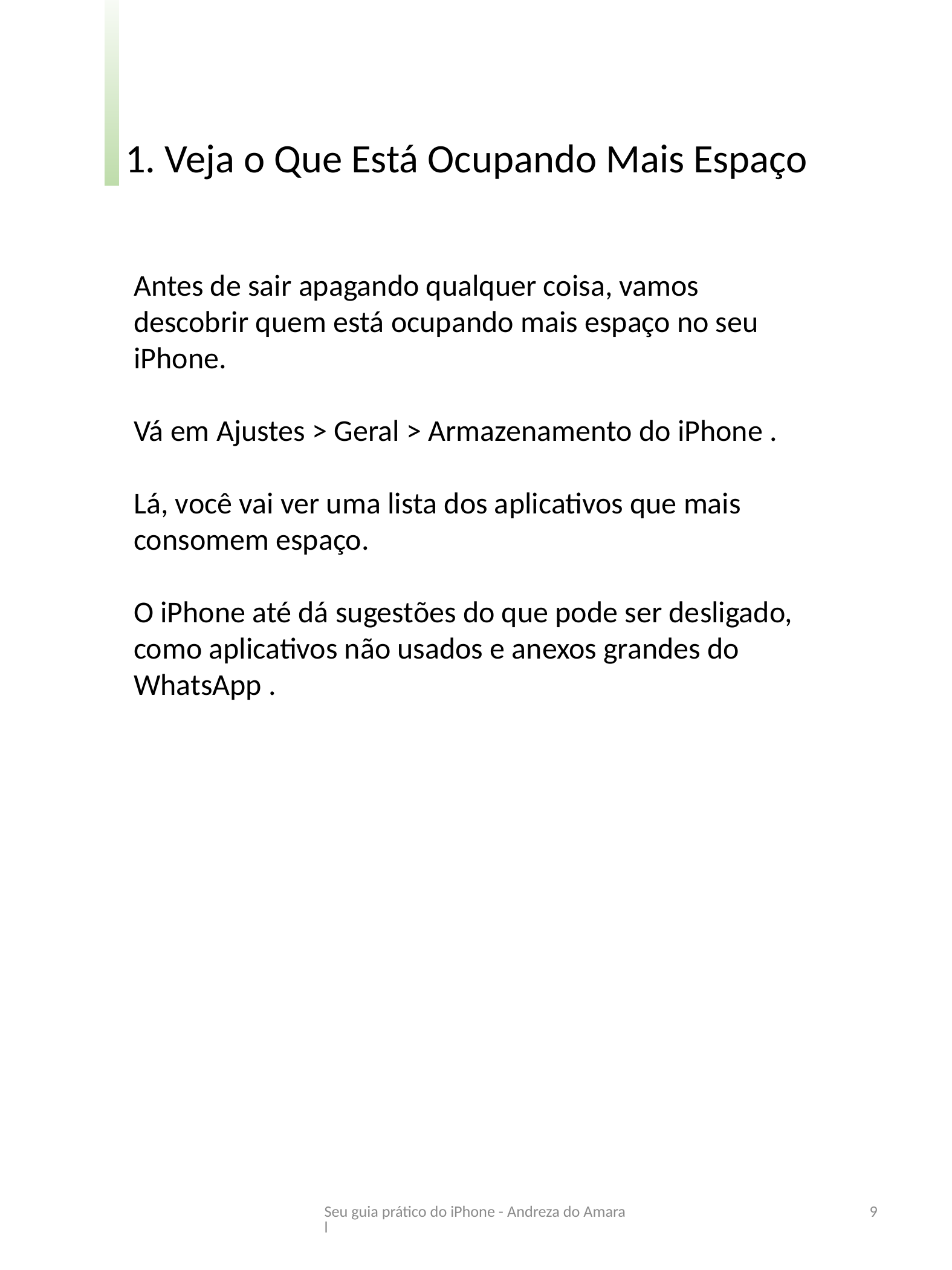

1. Veja o Que Está Ocupando Mais Espaço
Antes de sair apagando qualquer coisa, vamos descobrir quem está ocupando mais espaço no seu iPhone.

Vá em Ajustes > Geral > Armazenamento do iPhone .

Lá, você vai ver uma lista dos aplicativos que mais consomem espaço.

O iPhone até dá sugestões do que pode ser desligado, como aplicativos não usados ​​e anexos grandes do WhatsApp .
Seu guia prático do iPhone - Andreza do Amaral
9